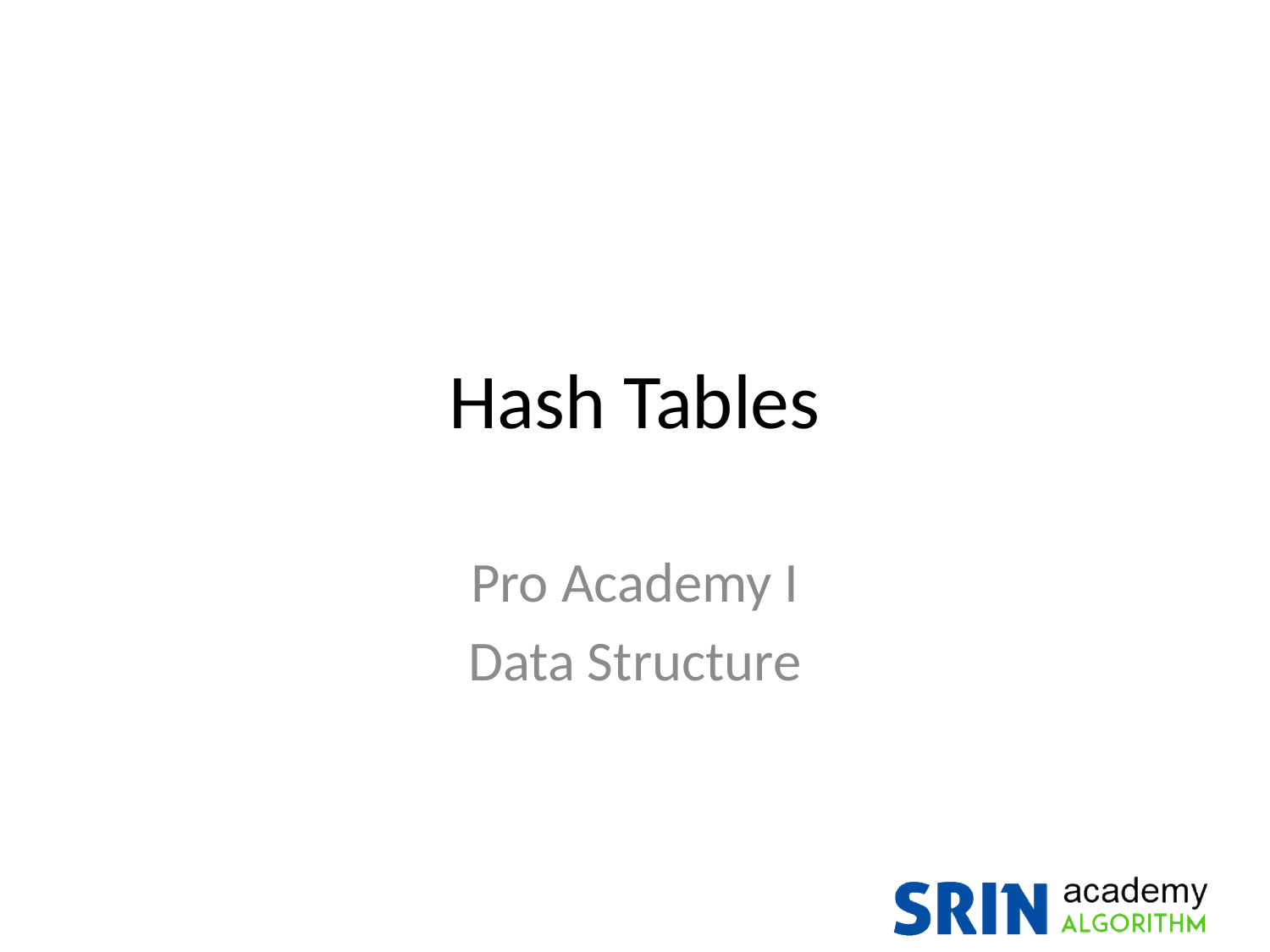

# Hash Tables
Pro Academy I
Data Structure